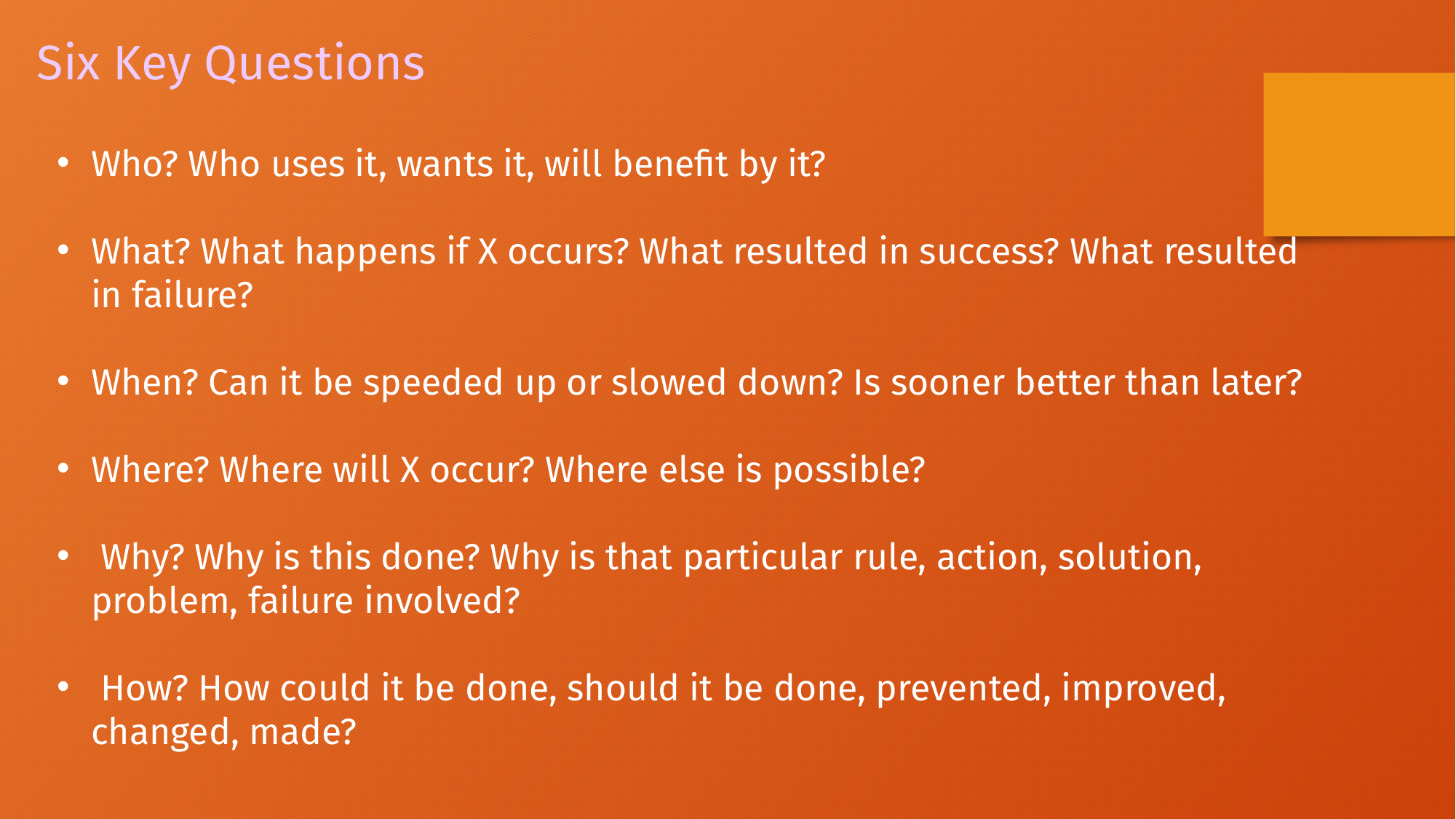

Six Key Questions
Who? Who uses it, wants it, will benefit by it?

What? What happens if X occurs? What resulted in success? What resulted in failure?

When? Can it be speeded up or slowed down? Is sooner better than later?

Where? Where will X occur? Where else is possible?

 Why? Why is this done? Why is that particular rule, action, solution, problem, failure involved?

 How? How could it be done, should it be done, prevented, improved, changed, made?